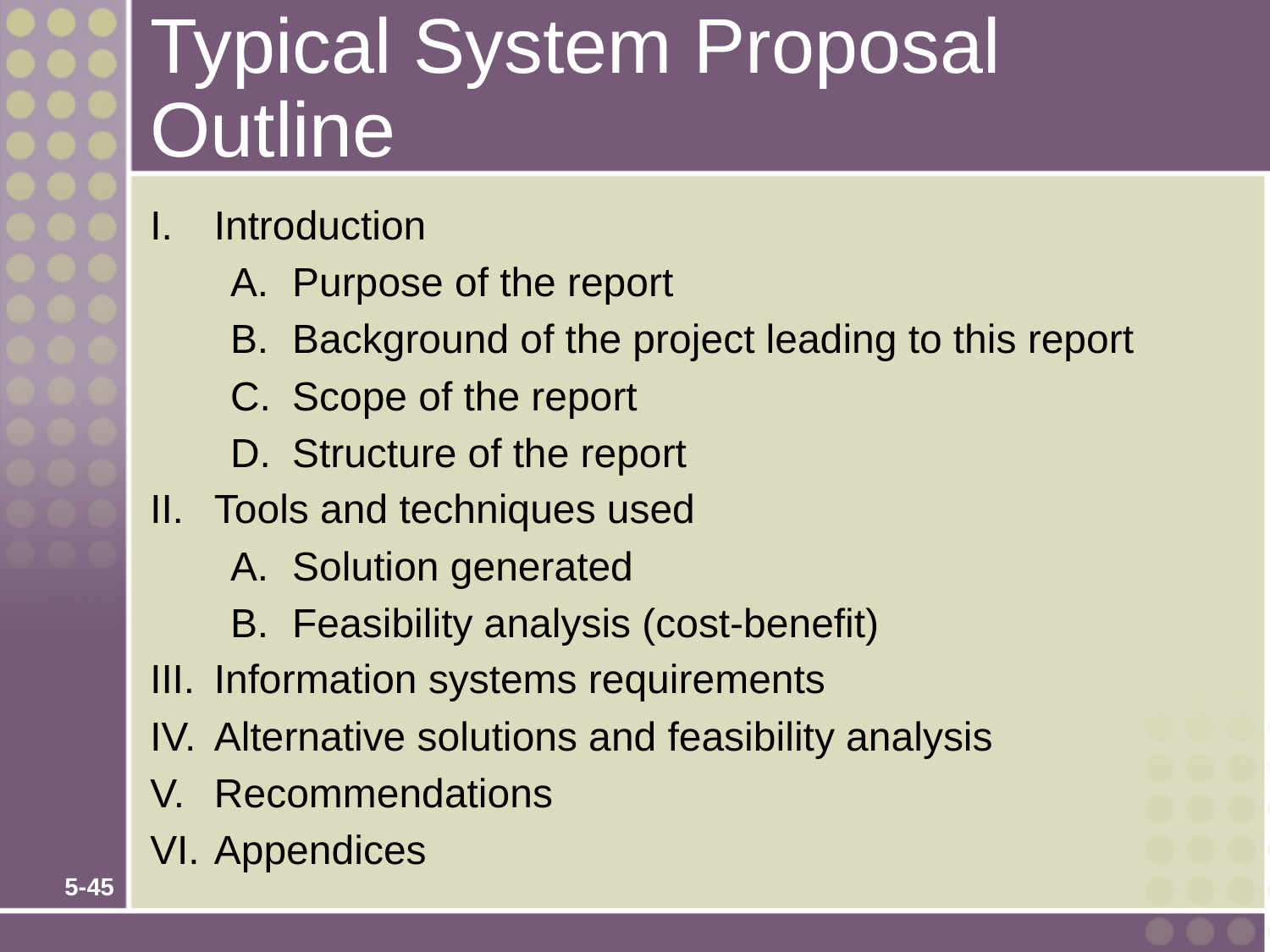

# Typical System Proposal Outline
Introduction
Purpose of the report
Background of the project leading to this report
Scope of the report
Structure of the report
Tools and techniques used
Solution generated
Feasibility analysis (cost-benefit)
Information systems requirements
Alternative solutions and feasibility analysis
Recommendations
Appendices
5-45